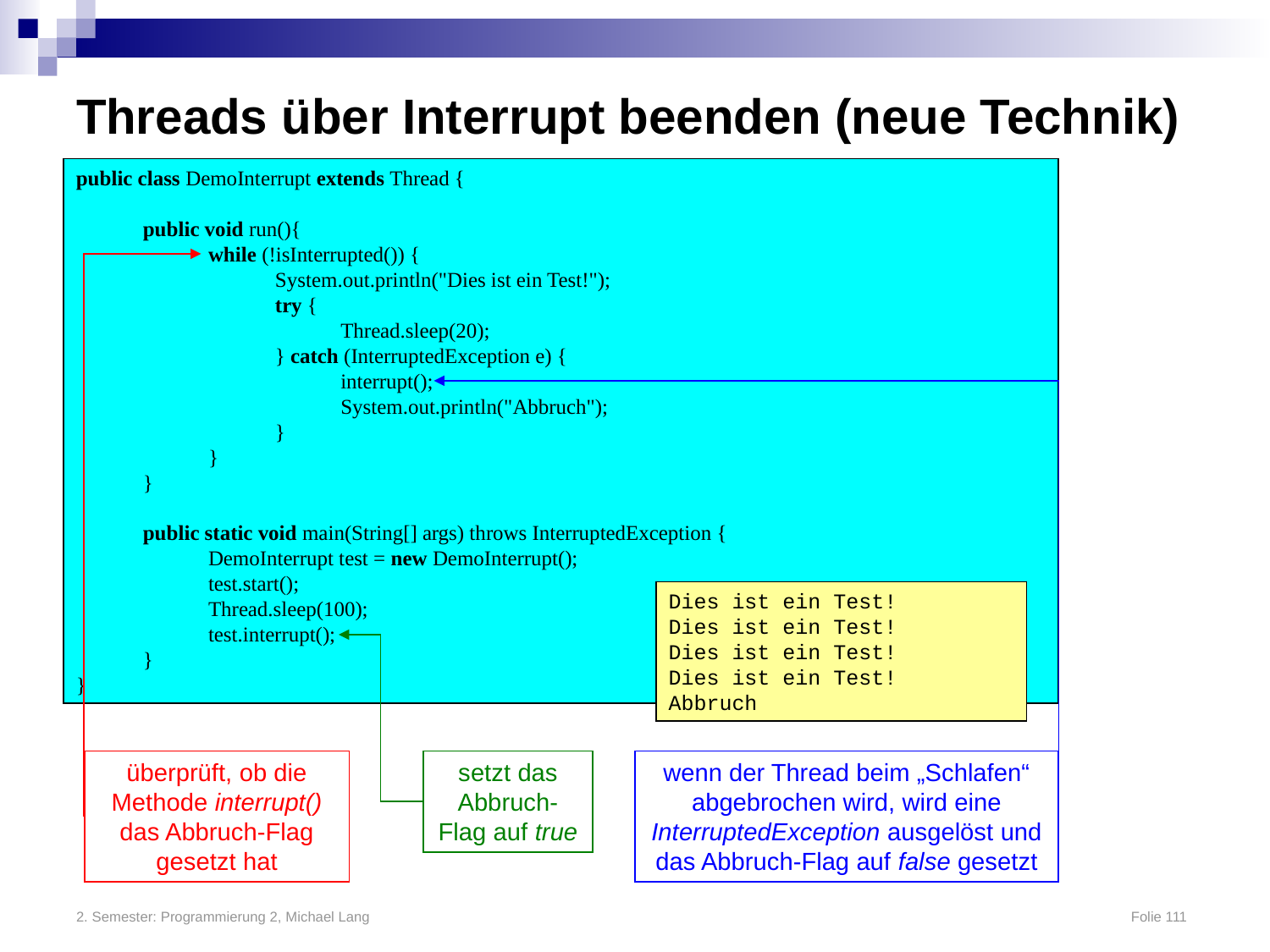

# Threads über Interrupt beenden (neue Technik)
public class DemoInterrupt extends Thread {

	public void run(){
		while (!isInterrupted()) {
			System.out.println("Dies ist ein Test!");
			try {
				Thread.sleep(20);
			} catch (InterruptedException e) {
				interrupt();
				System.out.println("Abbruch");
			}
		}
	}

	public static void main(String[] args) throws InterruptedException {
		DemoInterrupt test = new DemoInterrupt();
		test.start();
		Thread.sleep(100);
		test.interrupt();
	}
}

Dies ist ein Test!
Dies ist ein Test!
Dies ist ein Test!
Dies ist ein Test!
Abbruch

überprüft, ob die Methode interrupt() das Abbruch-Flag gesetzt hat
setzt das Abbruch-Flag auf true
wenn der Thread beim „Schlafen“ abgebrochen wird, wird eine InterruptedException ausgelöst und das Abbruch-Flag auf false gesetzt
2. Semester: Programmierung 2, Michael Lang	Folie 111